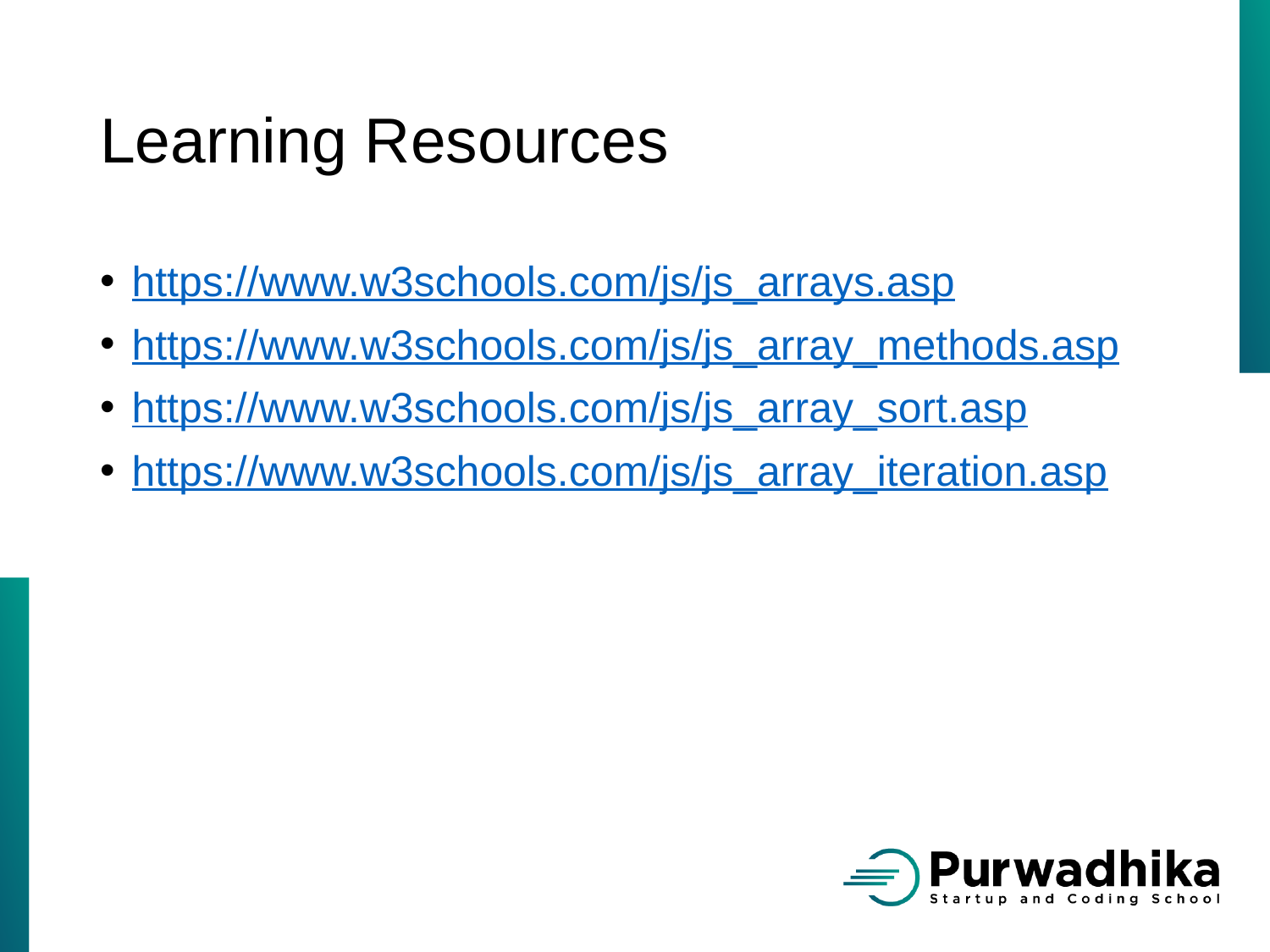

# Learning Resources
https://www.w3schools.com/js/js_arrays.asp
https://www.w3schools.com/js/js_array_methods.asp
https://www.w3schools.com/js/js_array_sort.asp
https://www.w3schools.com/js/js_array_iteration.asp